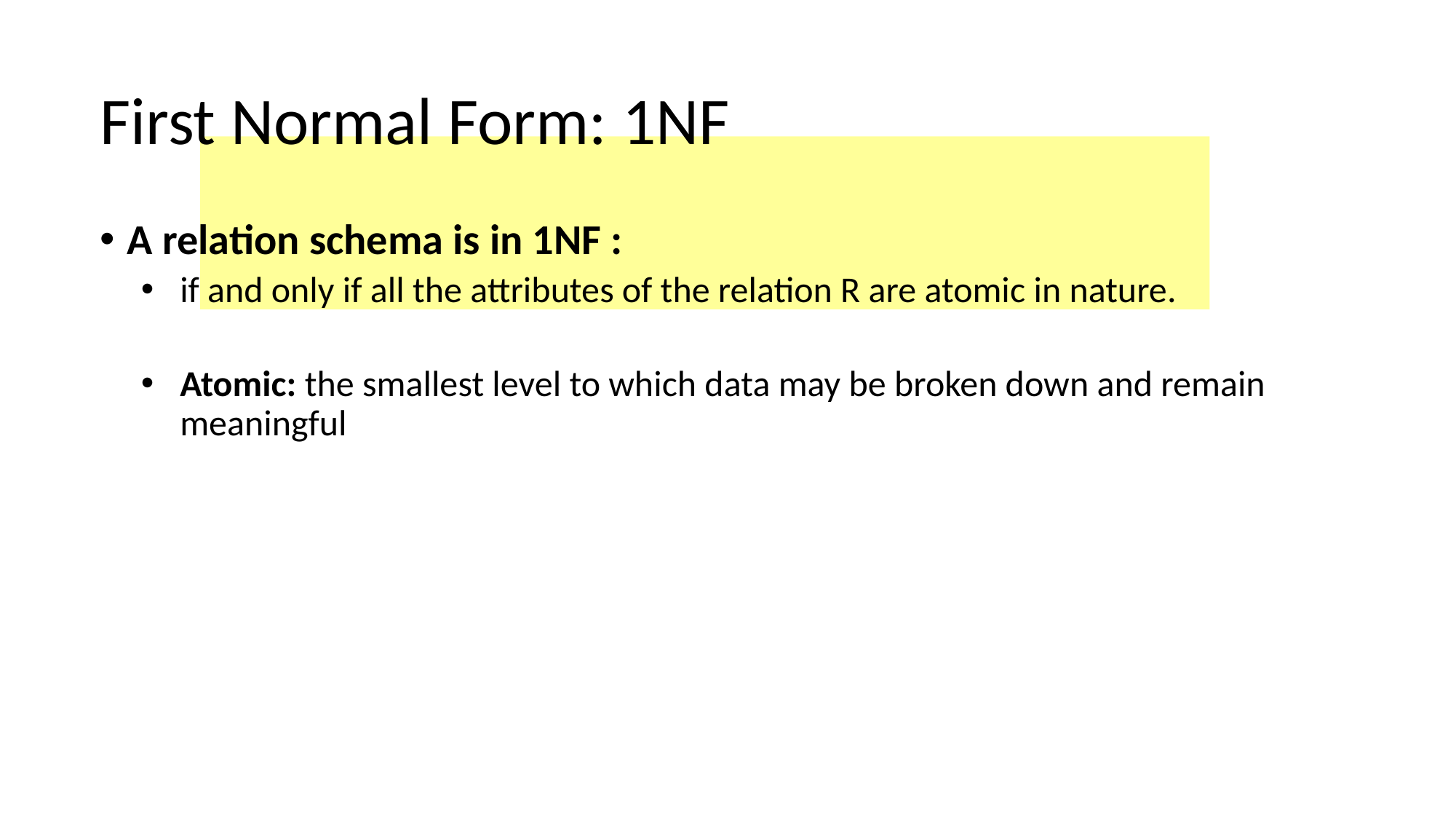

First Normal Form: 1NF
A relation schema is in 1NF :
if and only if all the attributes of the relation R are atomic in nature.

Atomic: the smallest level to which data may be broken down and remain meaningful

53